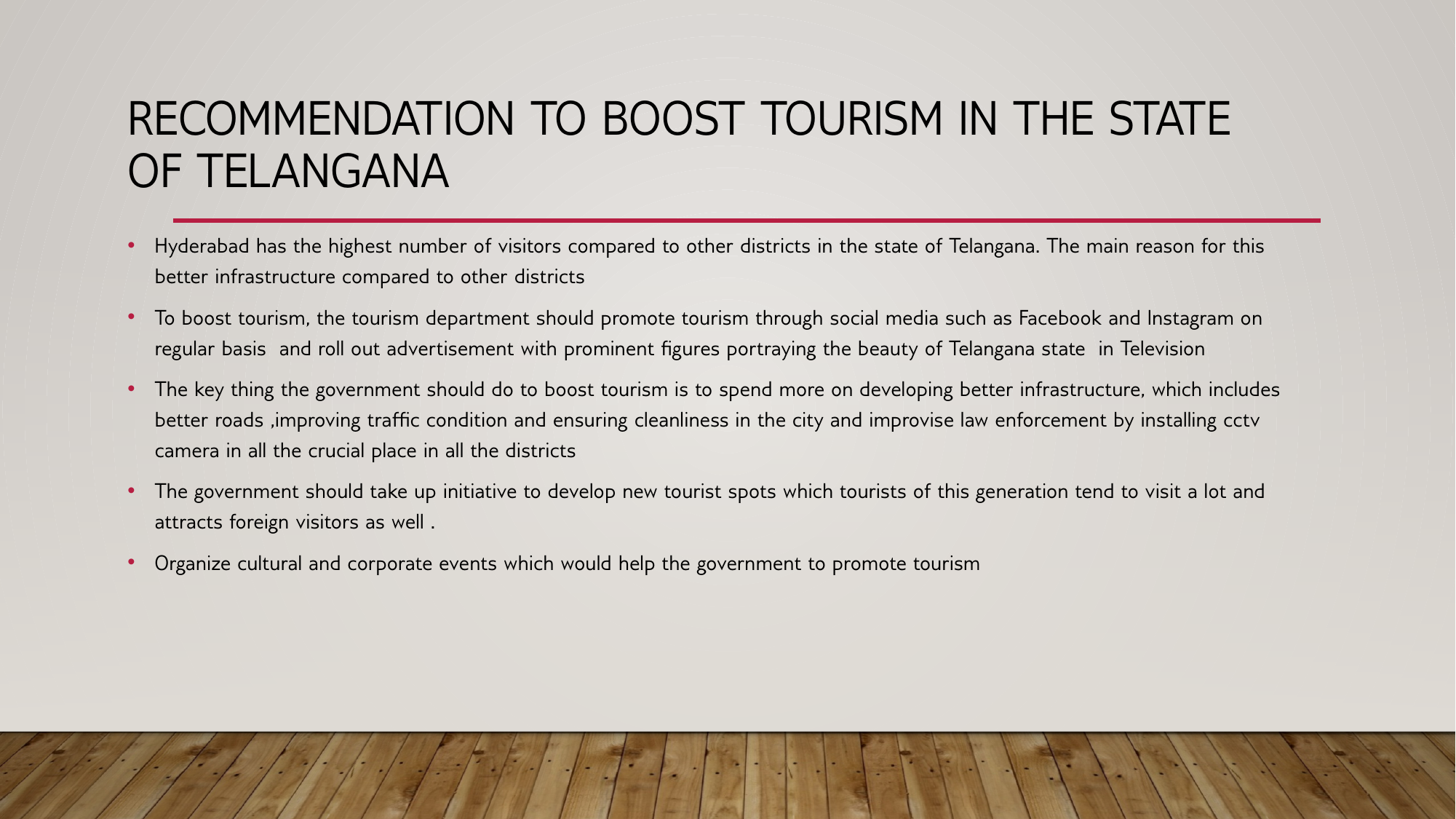

# Recommendation to boost tourism in the state of Telangana
Hyderabad has the highest number of visitors compared to other districts in the state of Telangana. The main reason for this better infrastructure compared to other districts
To boost tourism, the tourism department should promote tourism through social media such as Facebook and Instagram on regular basis  and roll out advertisement with prominent figures portraying the beauty of Telangana state  in Television
The key thing the government should do to boost tourism is to spend more on developing better infrastructure, which includes better roads ,improving traffic condition and ensuring cleanliness in the city and improvise law enforcement by installing cctv camera in all the crucial place in all the districts
The government should take up initiative to develop new tourist spots which tourists of this generation tend to visit a lot and attracts foreign visitors as well .
Organize cultural and corporate events which would help the government to promote tourism